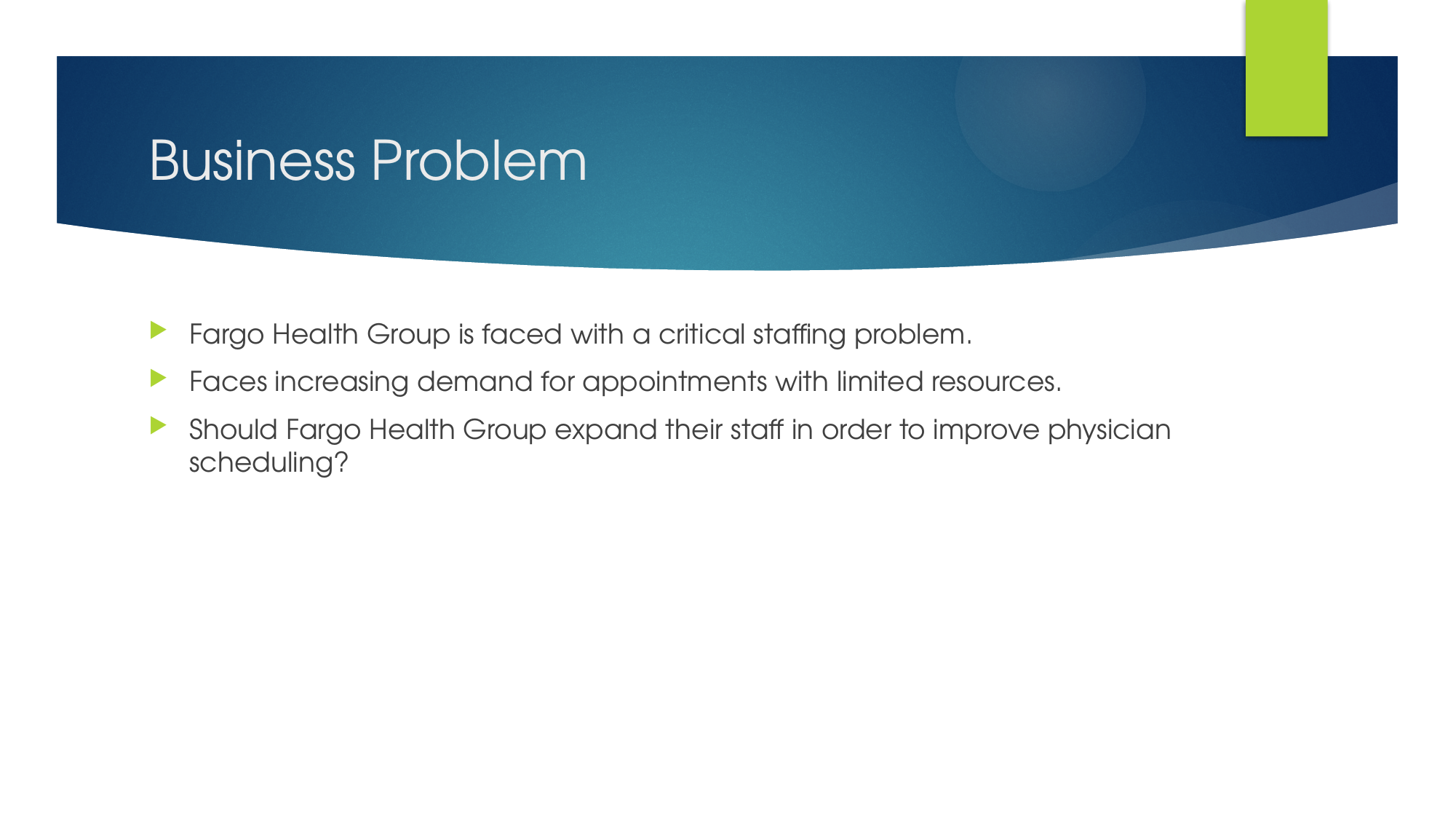

# Business Problem
Fargo Health Group is faced with a critical staffing problem.
Faces increasing demand for appointments with limited resources.
Should Fargo Health Group expand their staff in order to improve physician scheduling?